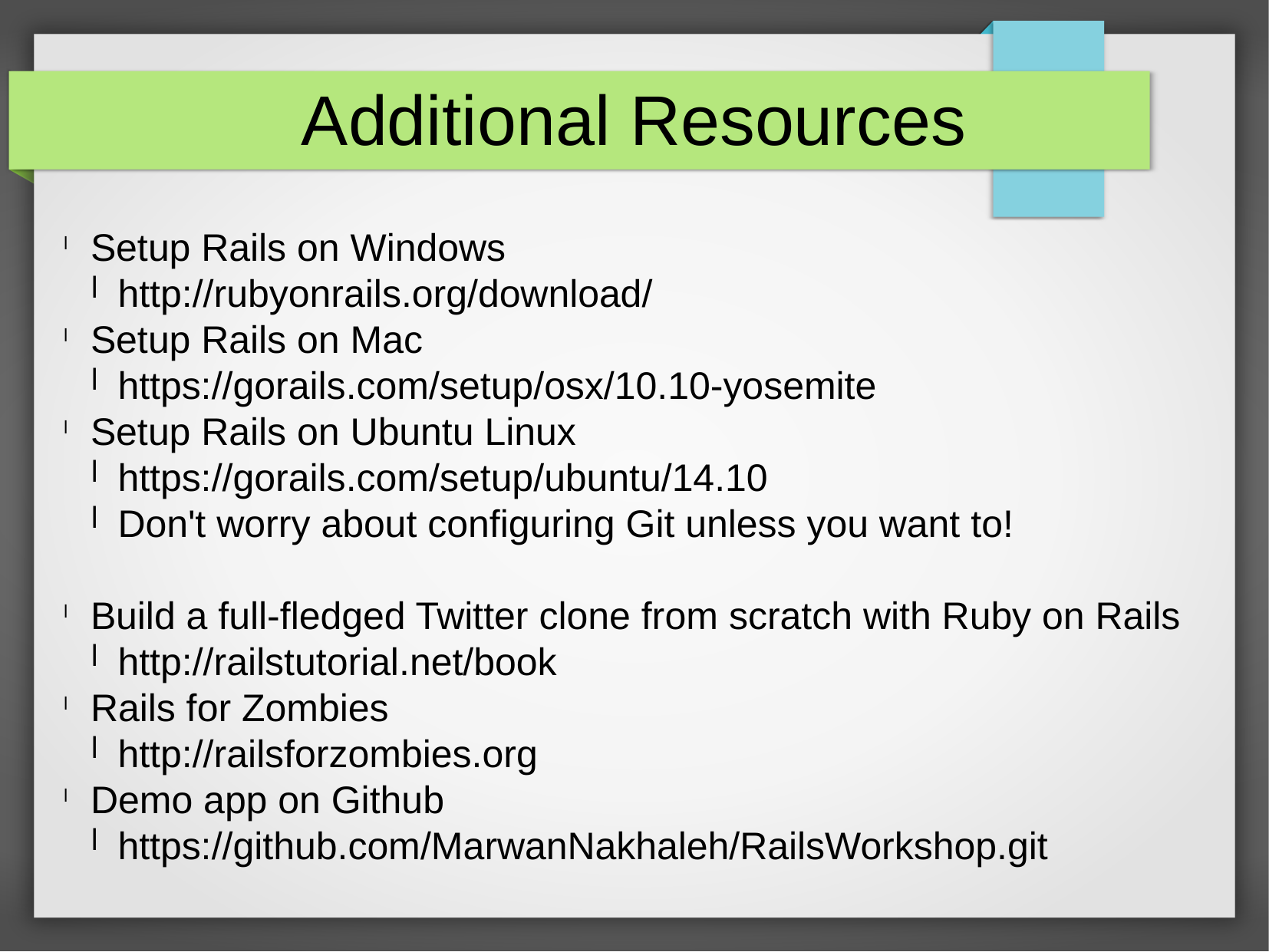

Additional Resources
Setup Rails on Windows
http://rubyonrails.org/download/
Setup Rails on Mac
https://gorails.com/setup/osx/10.10-yosemite
Setup Rails on Ubuntu Linux
https://gorails.com/setup/ubuntu/14.10
Don't worry about configuring Git unless you want to!

Build a full-fledged Twitter clone from scratch with Ruby on Rails
http://railstutorial.net/book
Rails for Zombies
http://railsforzombies.org
Demo app on Github
https://github.com/MarwanNakhaleh/RailsWorkshop.git